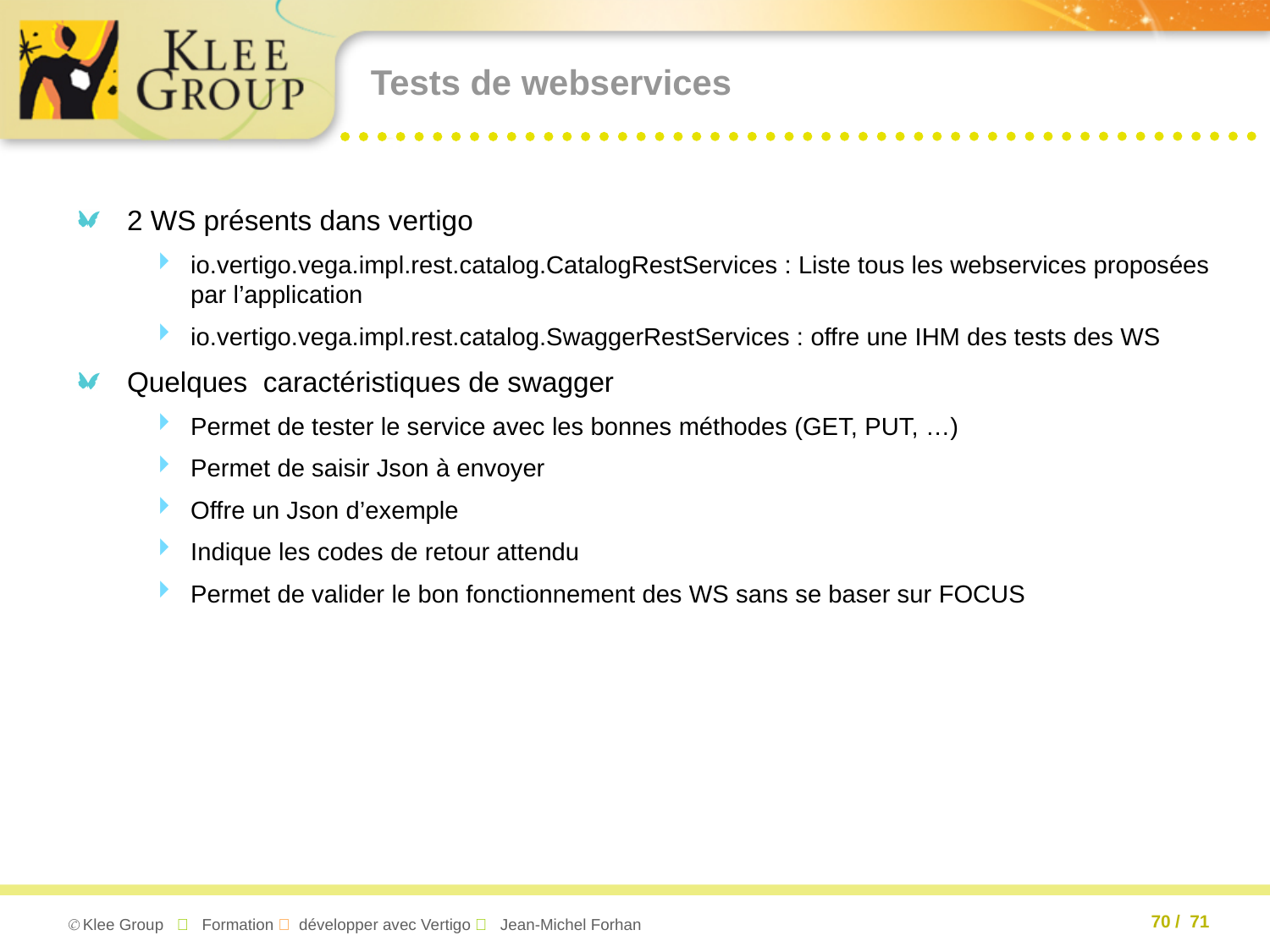

# Tests de webservices
2 WS présents dans vertigo
io.vertigo.vega.impl.rest.catalog.CatalogRestServices : Liste tous les webservices proposées par l’application
io.vertigo.vega.impl.rest.catalog.SwaggerRestServices : offre une IHM des tests des WS
Quelques  caractéristiques de swagger
Permet de tester le service avec les bonnes méthodes (GET, PUT, …)
Permet de saisir Json à envoyer
Offre un Json d’exemple
Indique les codes de retour attendu
Permet de valider le bon fonctionnement des WS sans se baser sur FOCUS